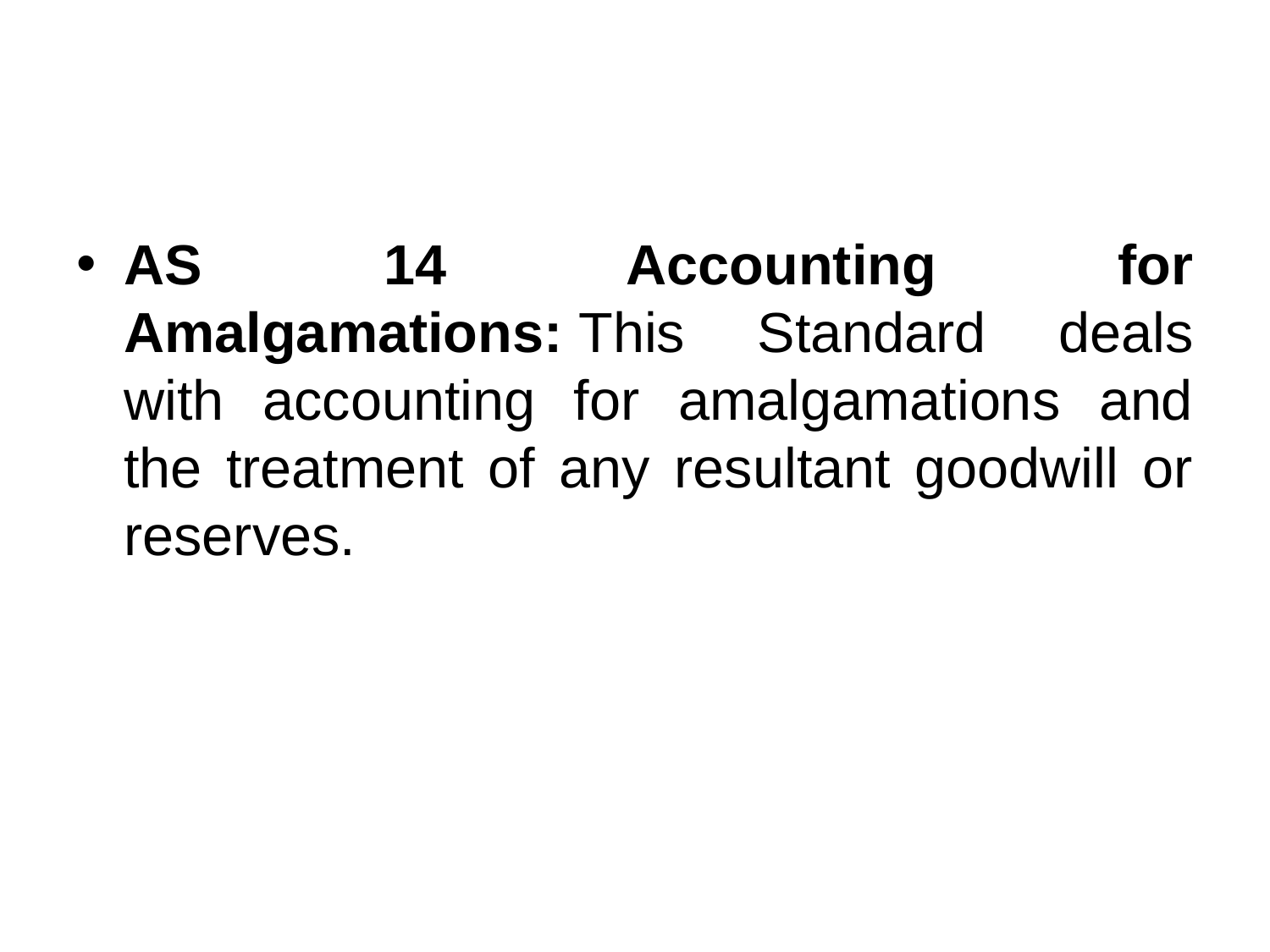

#
AS 14 Accounting for Amalgamations: This Standard deals with accounting for amalgamations and the treatment of any resultant goodwill or reserves.